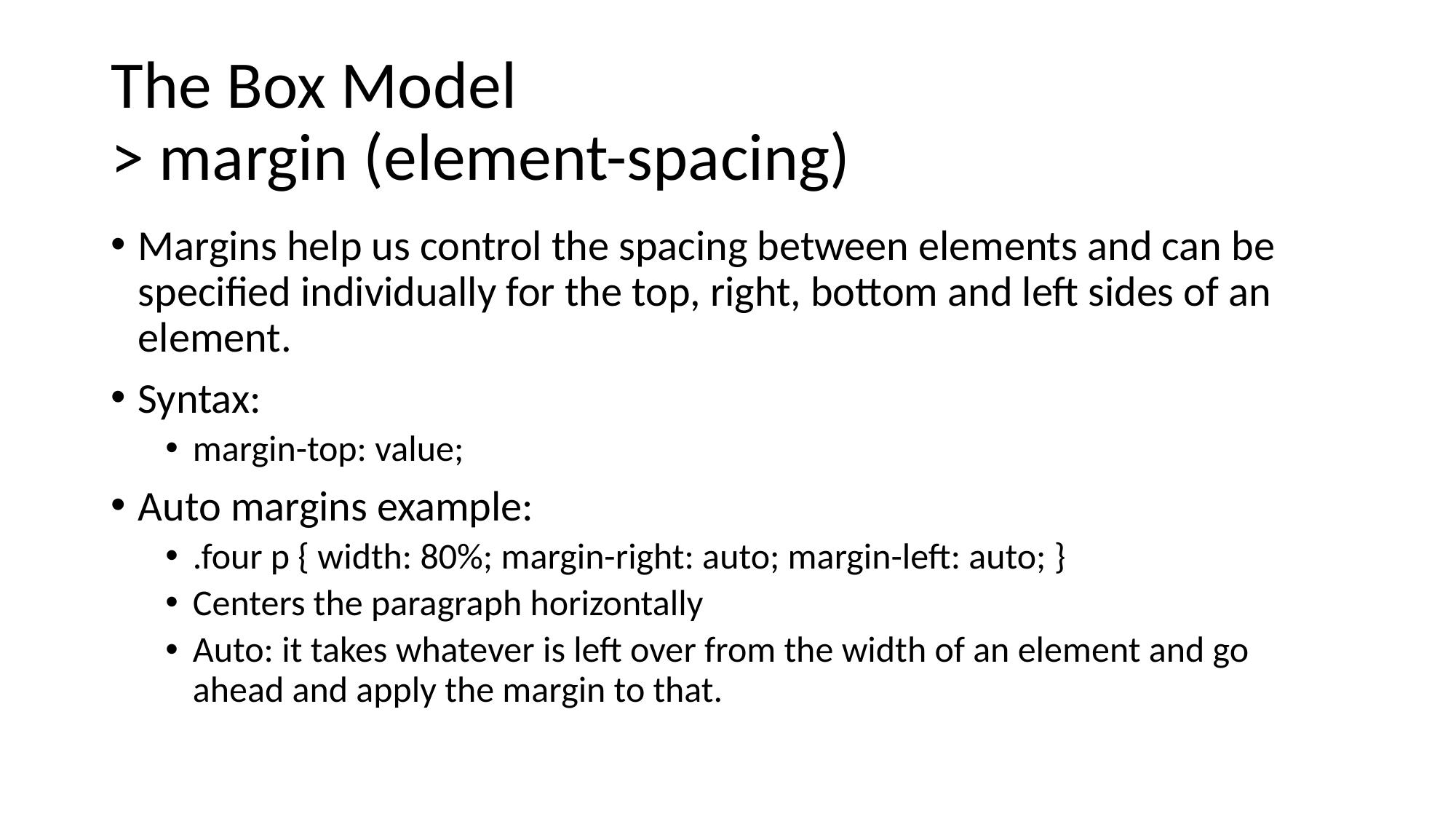

# The Box Model > margin (element-spacing)
Margins help us control the spacing between elements and can be specified individually for the top, right, bottom and left sides of an element.
Syntax:
margin-top: value;
Auto margins example:
.four p { width: 80%; margin-right: auto; margin-left: auto; }
Centers the paragraph horizontally
Auto: it takes whatever is left over from the width of an element and go ahead and apply the margin to that.